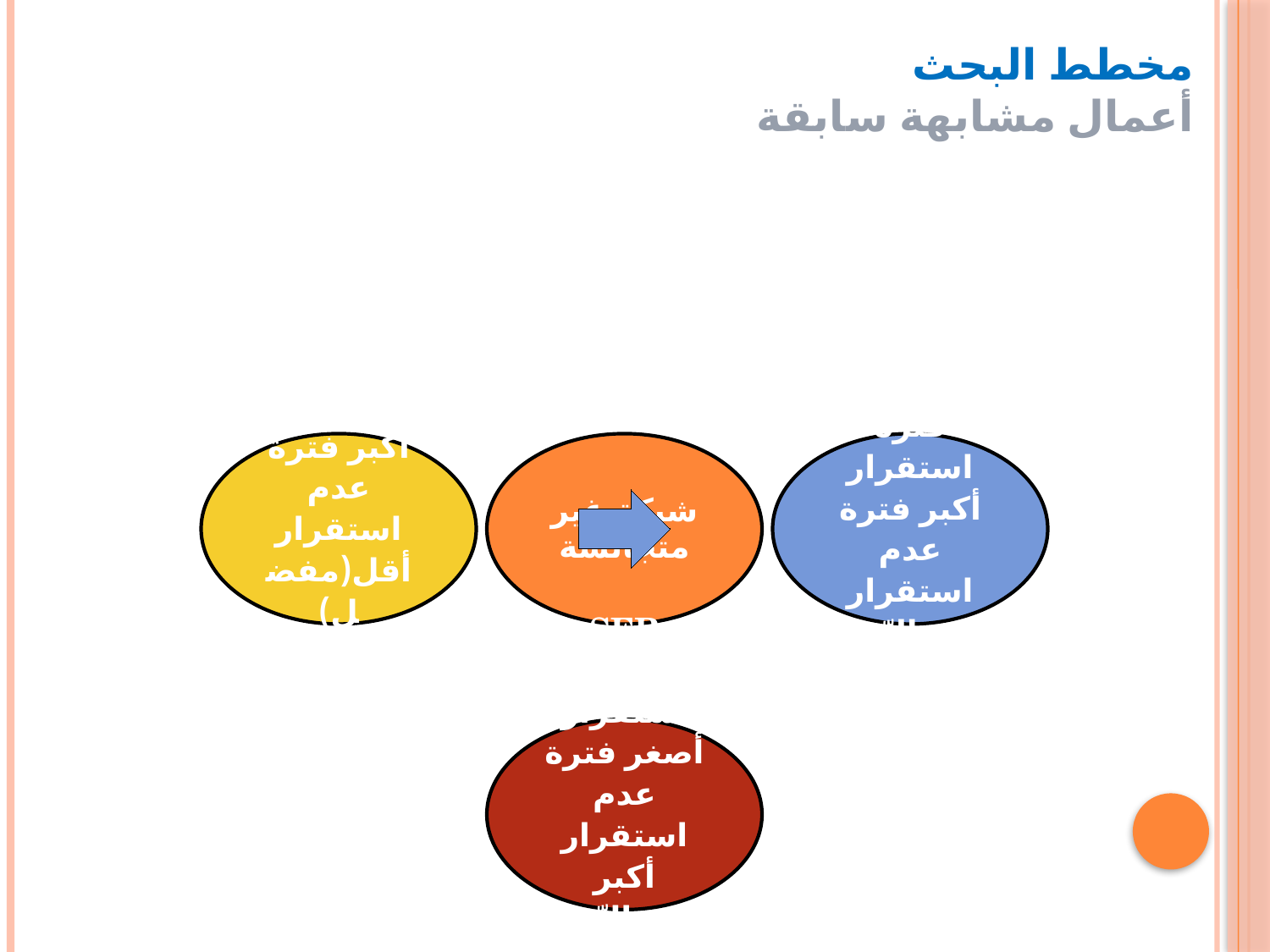

# مخطط البحث أعمال مشابهة سابقة
شبكة غير متجانسة
LEACH
فترة استقرار أكبر فترة عدم استقرار
فعاليّة طاقة أكبر
DEEC
فترة استقرار أكبر فترة عدم استقرار أقل(مفضل)
فعاليّة طاقة أكبر (مفضل)